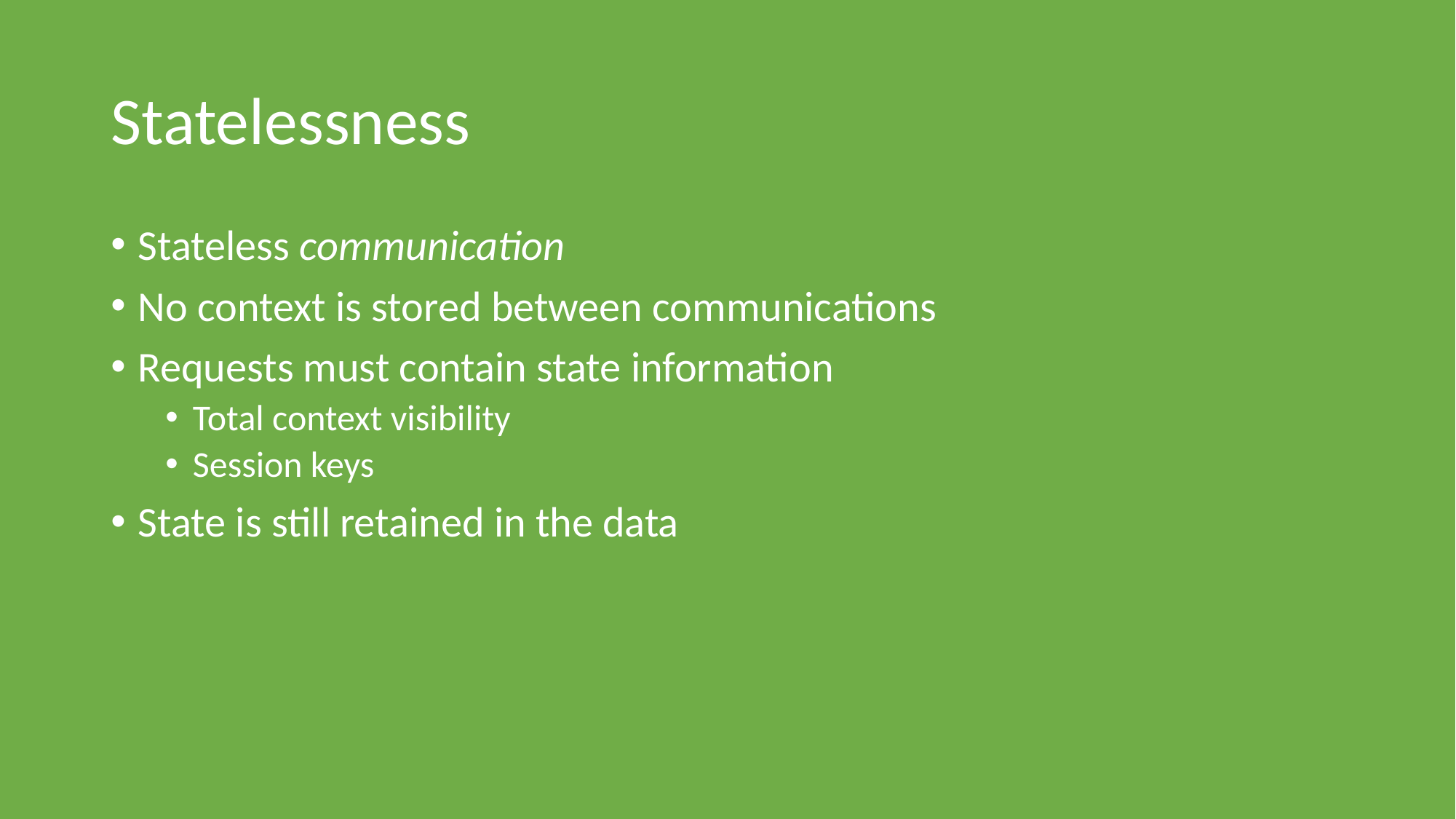

# Statelessness
Stateless communication
No context is stored between communications
Requests must contain state information
Total context visibility
Session keys
State is still retained in the data